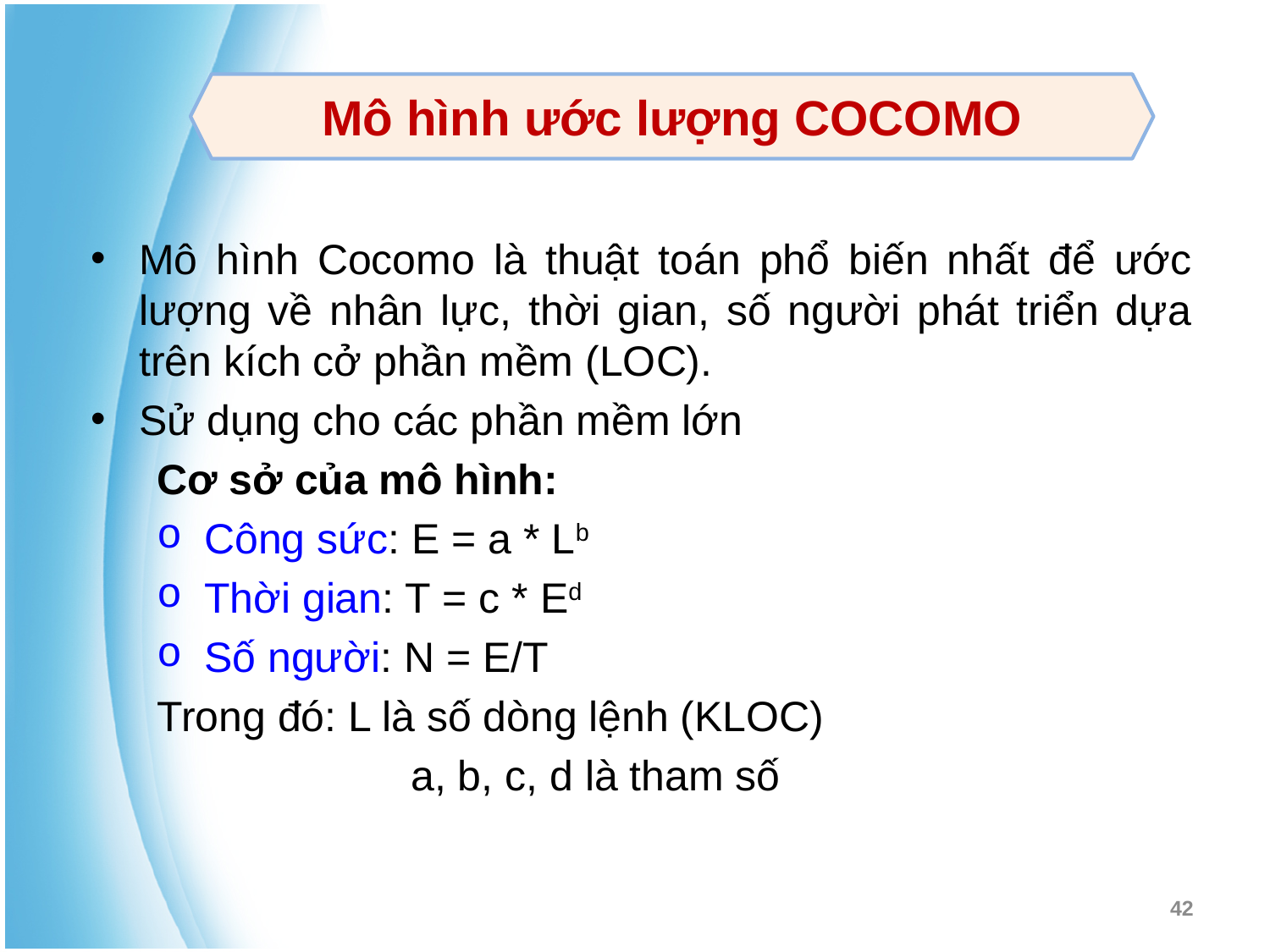

Mô hình ước lượng COCOMO
Mô hình Cocomo là thuật toán phổ biến nhất để ước lượng về nhân lực, thời gian, số người phát triển dựa trên kích cở phần mềm (LOC).
Sử dụng cho các phần mềm lớn
Cơ sở của mô hình:
Công sức: E = a * Lb
Thời gian: T = c * Ed
Số người: N = E/T
Trong đó: L là số dòng lệnh (KLOC)
		a, b, c, d là tham số
42